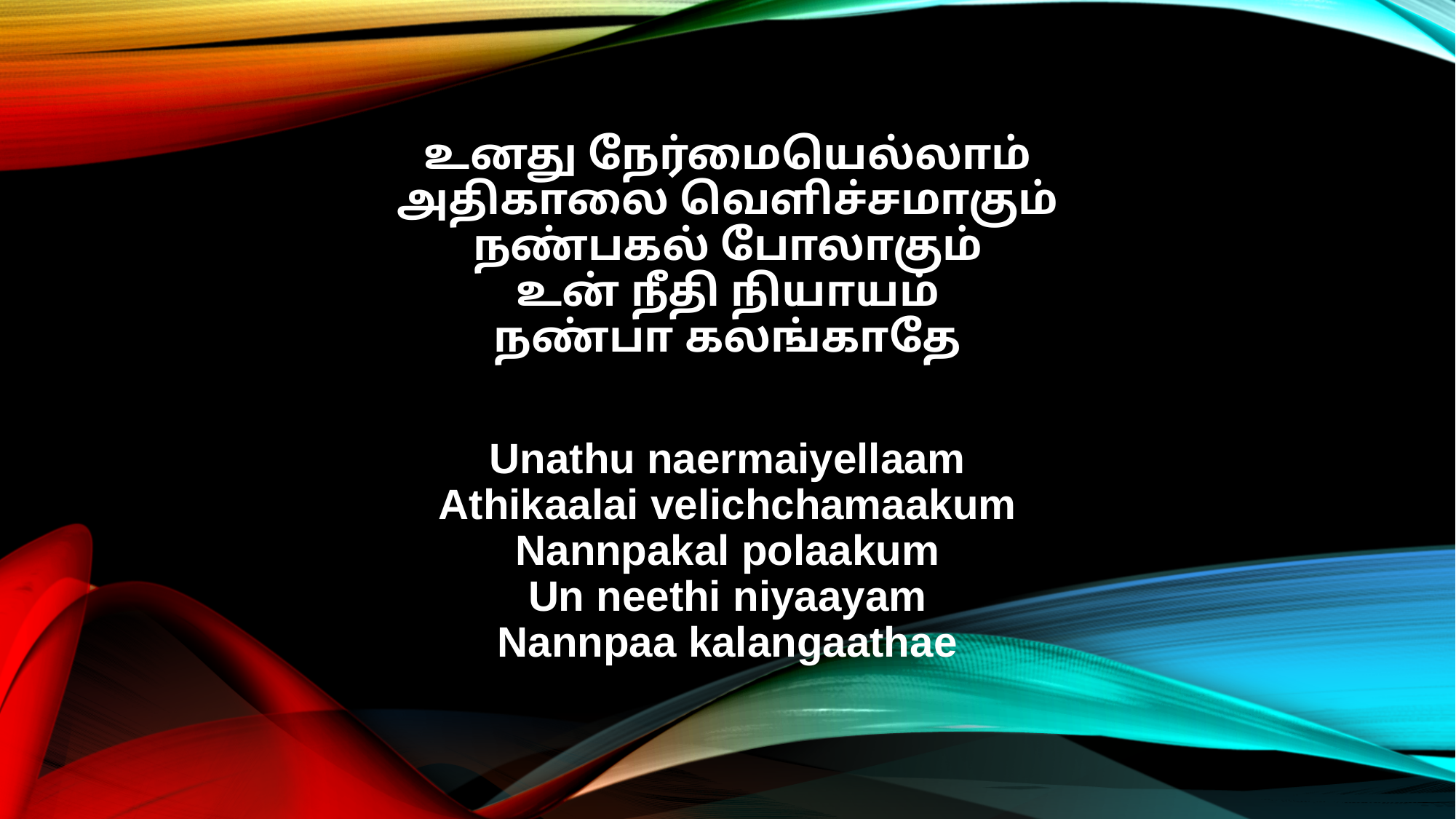

உனது நேர்மையெல்லாம்
அதிகாலை வெளிச்சமாகும்
நண்பகல் போலாகும்
உன் நீதி நியாயம்
நண்பா கலங்காதே

Unathu naermaiyellaam
Athikaalai velichchamaakum
Nannpakal polaakum
Un neethi niyaayam
Nannpaa kalangaathae